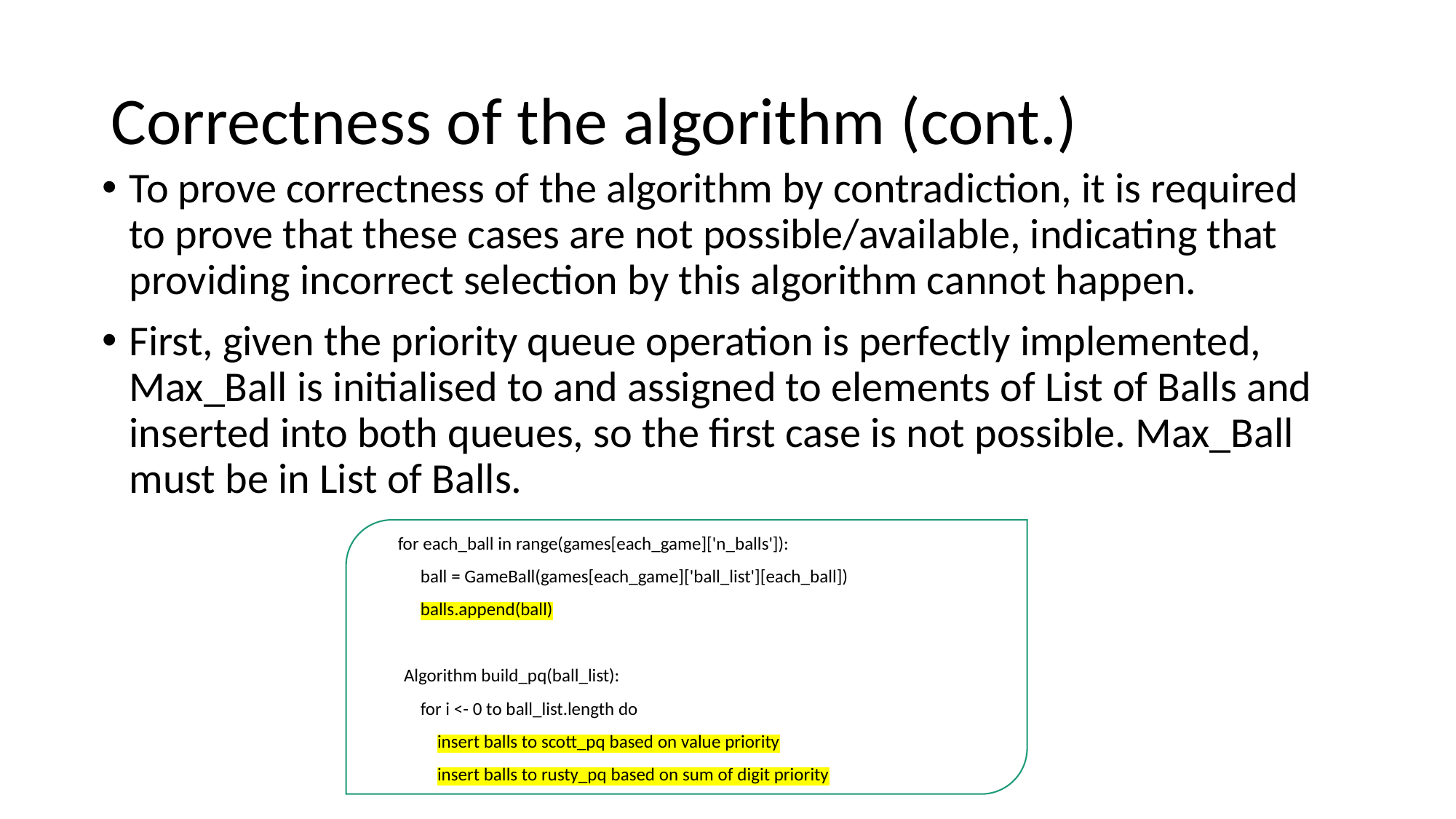

# Correctness of the algorithm (cont.)
To prove correctness of the algorithm by contradiction, it is required to prove that these cases are not possible/available, indicating that providing incorrect selection by this algorithm cannot happen.
First, given the priority queue operation is perfectly implemented, Max_Ball is initialised to and assigned to elements of List of Balls and inserted into both queues, so the first case is not possible. Max_Ball must be in List of Balls.

        for each_ball in range(games[each_game]['n_balls']):
            ball = GameBall(games[each_game]['ball_list'][each_ball])
            balls.append(ball)

        Algorithm build_pq(ball_list):
            for i <- 0 to ball_list.length do
                insert balls to scott_pq based on value priority
                insert balls to rusty_pq based on sum of digit priority